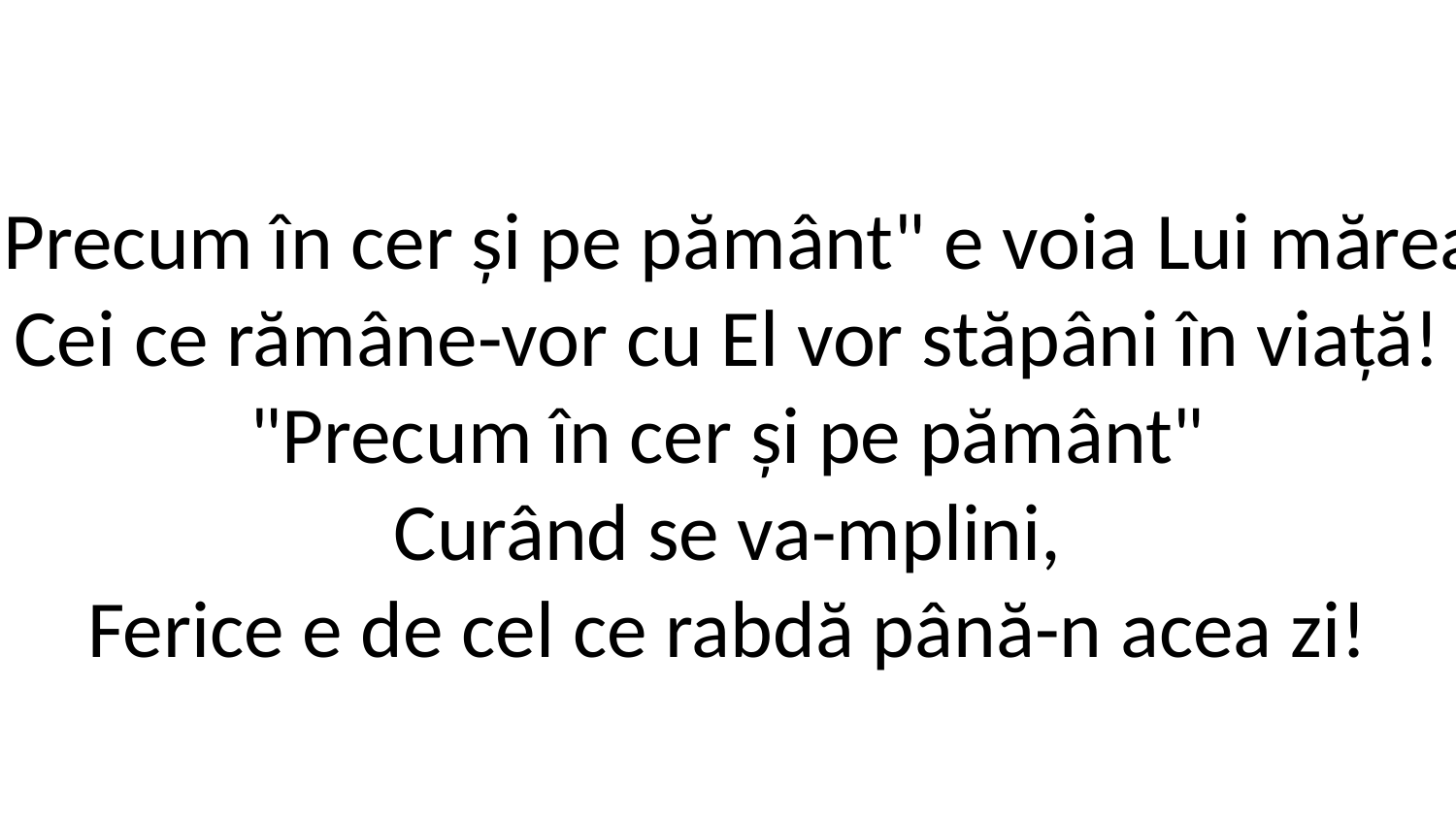

4. "Precum în cer și pe pământ" e voia Lui măreață,
Cei ce rămâne-vor cu El vor stăpâni în viață!
"Precum în cer și pe pământ"
Curând se va-mplini,
Ferice e de cel ce rabdă până-n acea zi!